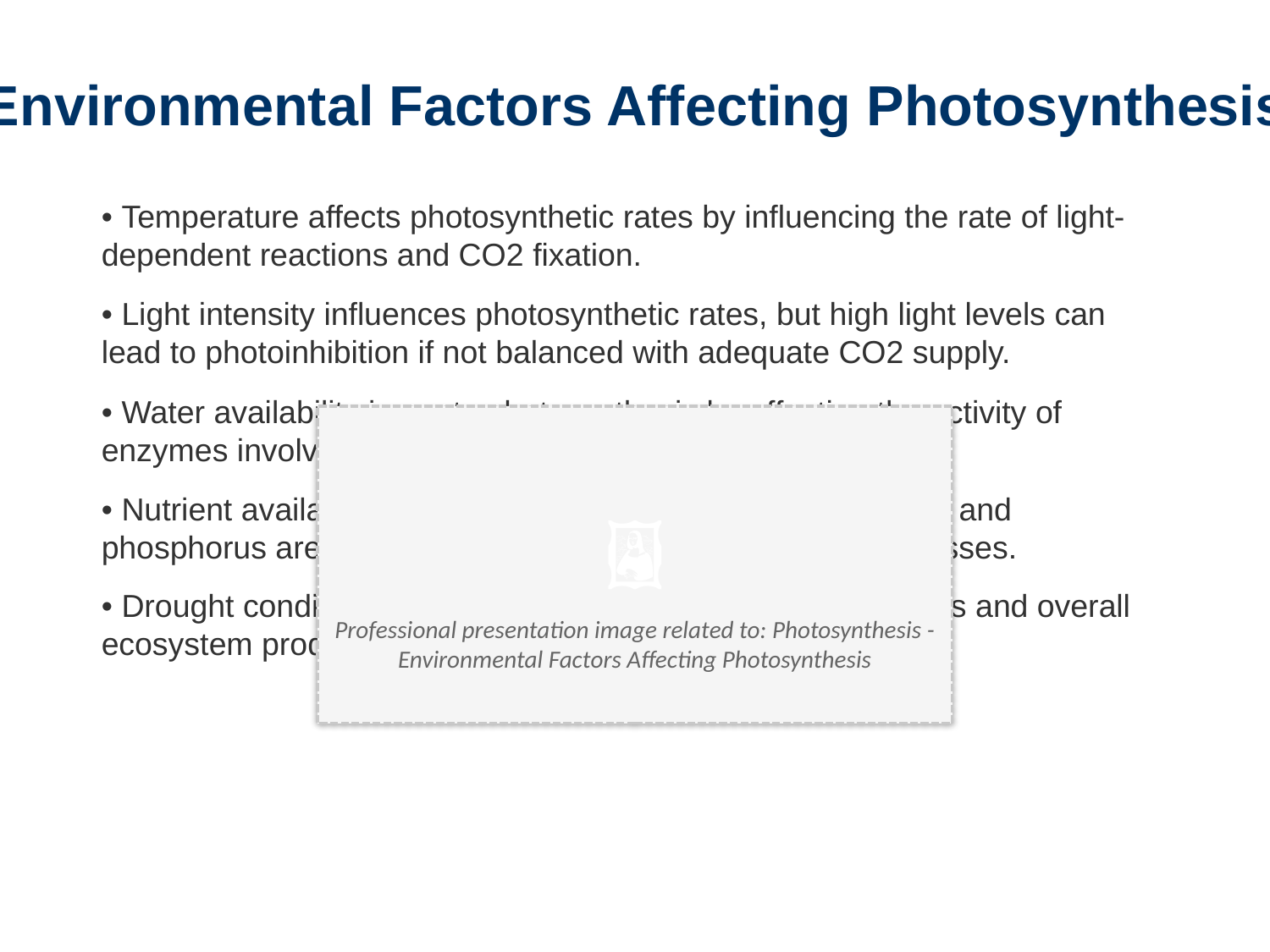

Environmental Factors Affecting Photosynthesis
• Temperature affects photosynthetic rates by influencing the rate of light-dependent reactions and CO2 fixation.
• Light intensity influences photosynthetic rates, but high light levels can lead to photoinhibition if not balanced with adequate CO2 supply.
• Water availability impacts photosynthesis by affecting the activity of enzymes involved in the Calvin cycle.
• Nutrient availability also affects photosynthesis, as nitrogen and phosphorus are critical for protein synthesis and other processes.
• Drought conditions can severely impact photosynthetic rates and overall ecosystem productivity.

🖼️
Professional presentation image related to: Photosynthesis - Environmental Factors Affecting Photosynthesis